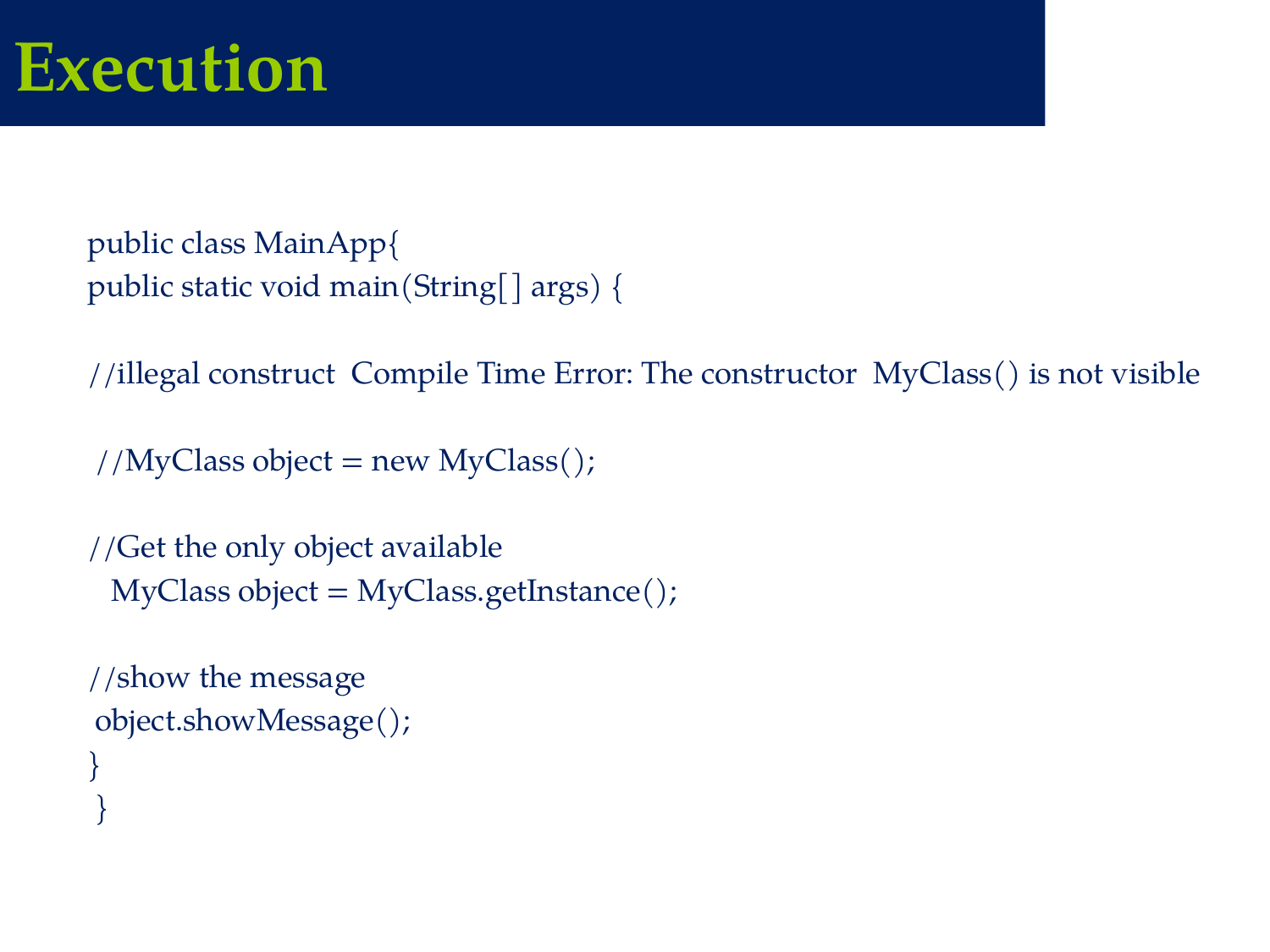

# Execution
public class MainApp{
public static void main(String[] args) {

//illegal construct  Compile Time Error: The constructor  MyClass() is not visible

 //MyClass object = new MyClass();

//Get the only object available
   MyClass object = MyClass.getInstance();

//show the message
 object.showMessage();
}
 }